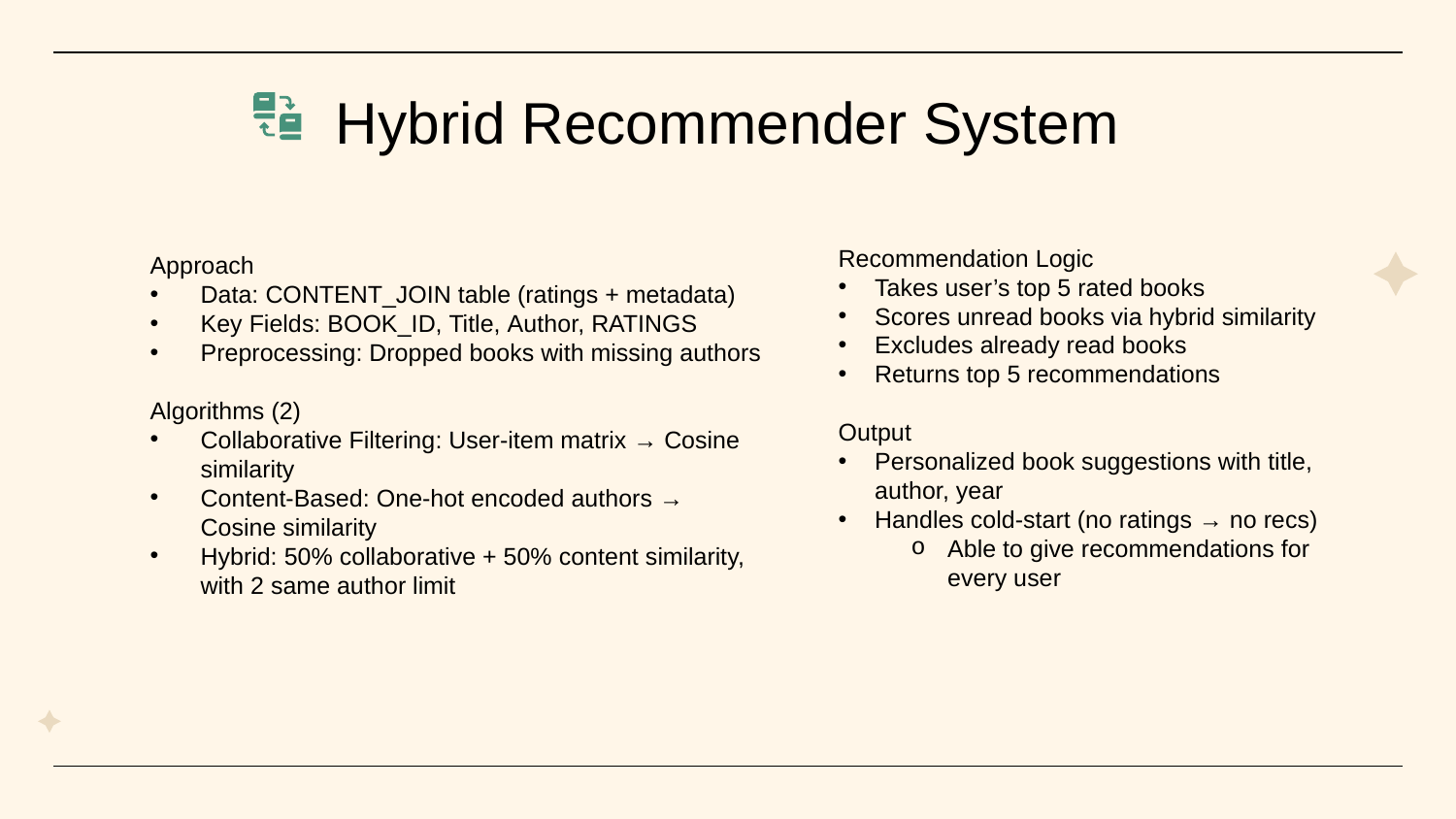

# Hybrid Recommender System

Recommendation Logic​
Takes user’s top 5 rated books​
Scores unread books via hybrid similarity​
Excludes already read books​
Returns top 5 recommendations​

Output​
Personalized book suggestions with title, author, year​
Handles cold-start (no ratings → no recs)​
Able to give recommendations for every user
Approach
Data: CONTENT_JOIN table (ratings + metadata)
Key Fields: BOOK_ID, Title, Author, RATINGS
Preprocessing: Dropped books with missing authors

Algorithms (2)
Collaborative Filtering: User-item matrix → Cosine similarity
Content-Based: One-hot encoded authors → Cosine similarity
Hybrid: 50% collaborative + 50% content similarity, with 2 same author limit